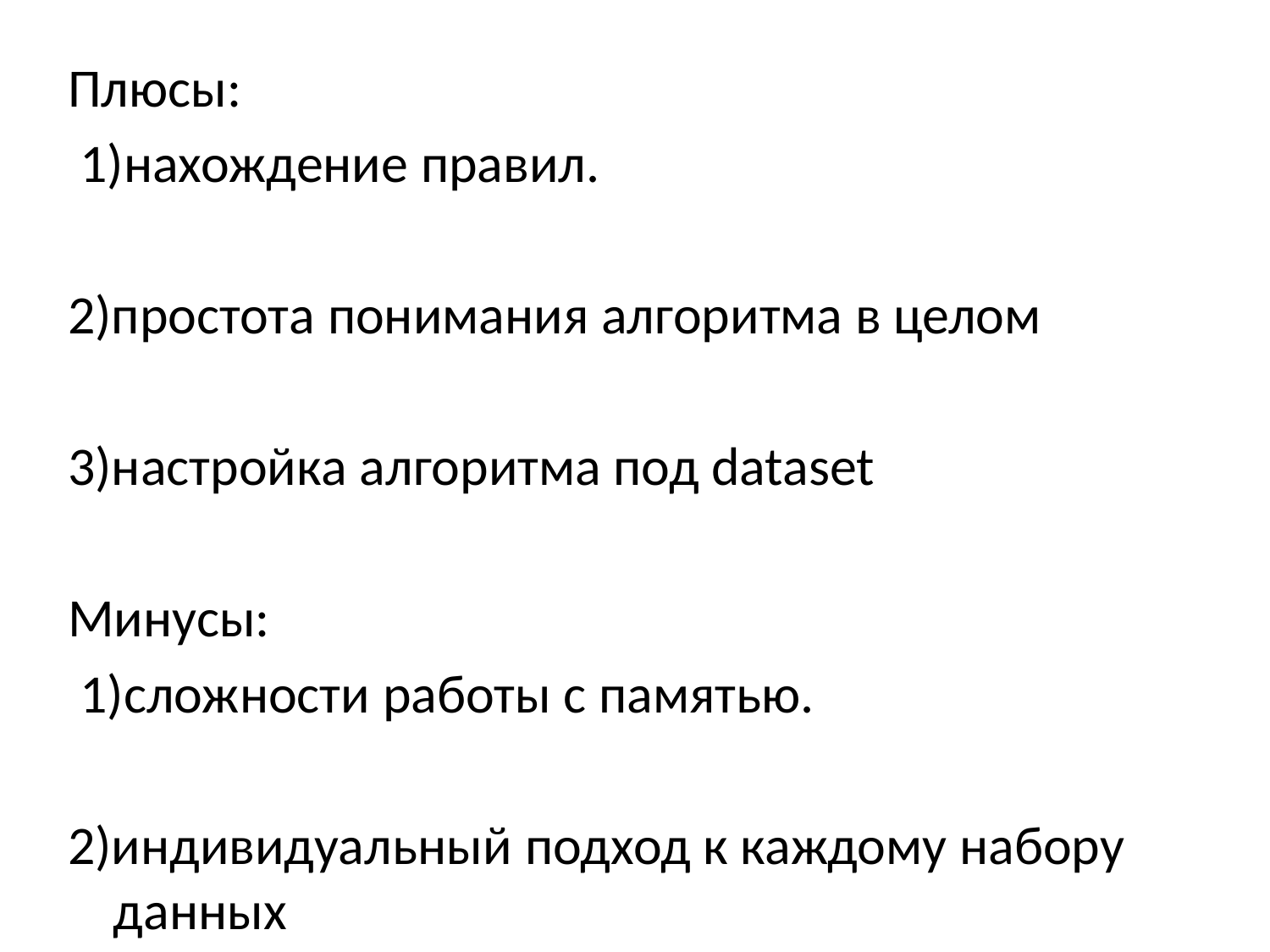

#
Плюсы:
 1)нахождение правил.

2)простота понимания алгоритма в целом

3)настройка алгоритма под dataset

Минусы:
 1)сложности работы с памятью.

2)индивидуальный подход к каждому набору данных